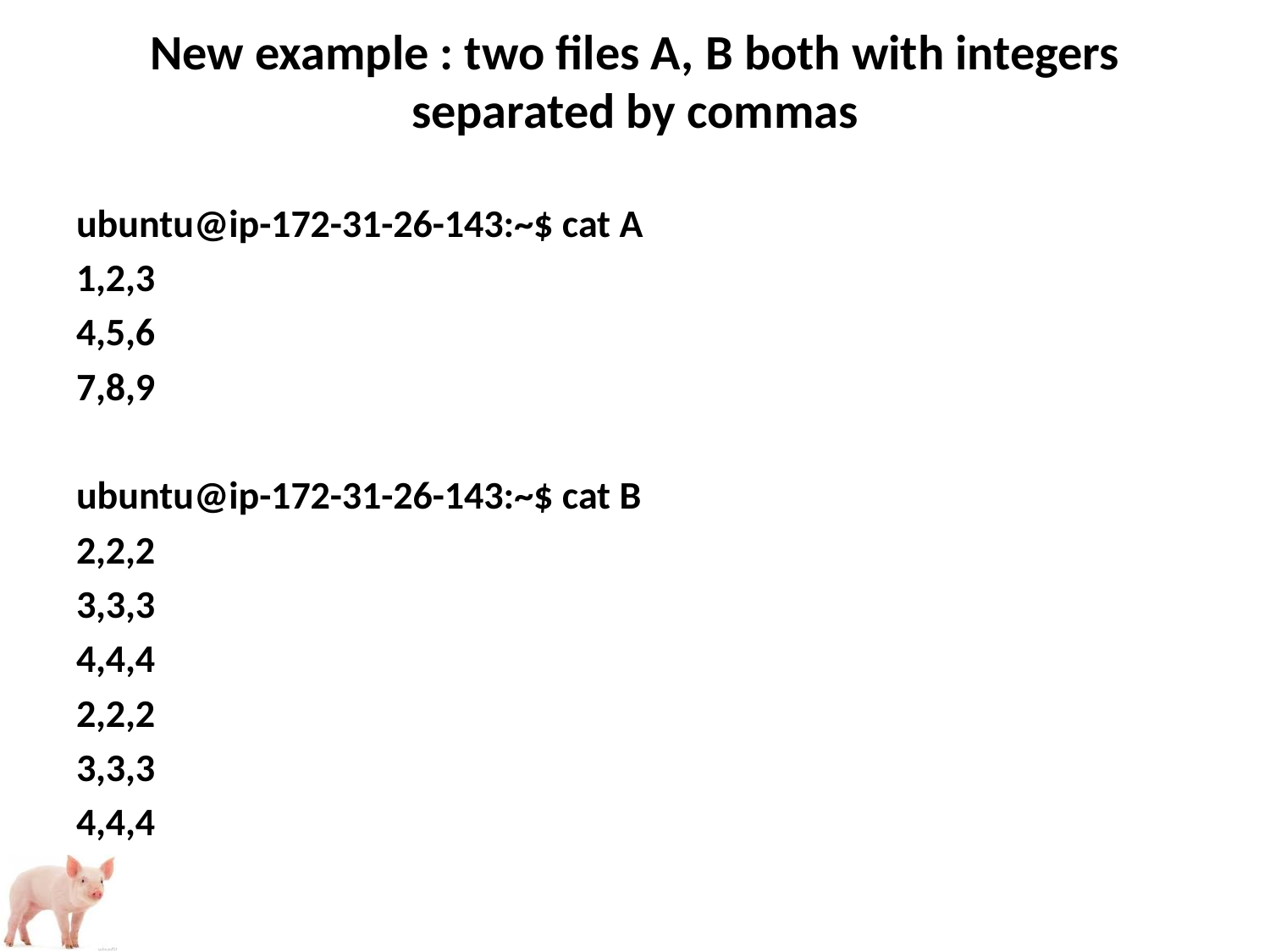

# New example : two files A, B both with integers separated by commas

ubuntu@ip-172-31-26-143:~$ cat A
1,2,3
4,5,6
7,8,9

ubuntu@ip-172-31-26-143:~$ cat B
2,2,2
3,3,3
4,4,4
2,2,2
3,3,3
4,4,4